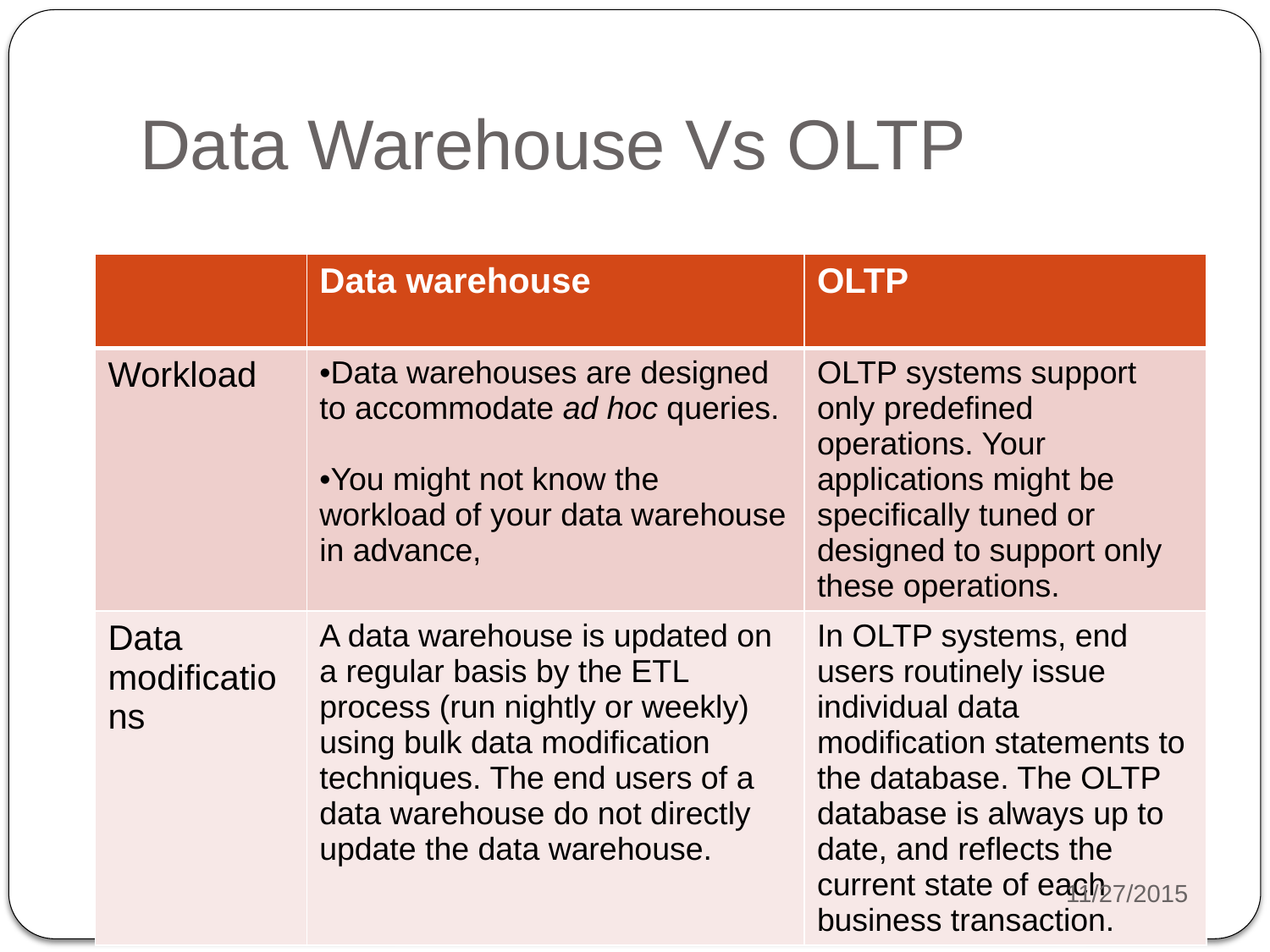

# Data Warehouse Vs OLTP
|  | Data warehouse | OLTP |
| --- | --- | --- |
| Workload | Data warehouses are designed to accommodate ad hoc queries. You might not know the workload of your data warehouse in advance, | OLTP systems support only predefined operations. Your applications might be specifically tuned or designed to support only these operations. |
| Data modifications | A data warehouse is updated on a regular basis by the ETL process (run nightly or weekly) using bulk data modification techniques. The end users of a data warehouse do not directly update the data warehouse. | In OLTP systems, end users routinely issue individual data modification statements to the database. The OLTP database is always up to date, and reflects the current state of each business transaction. |
11/27/2015